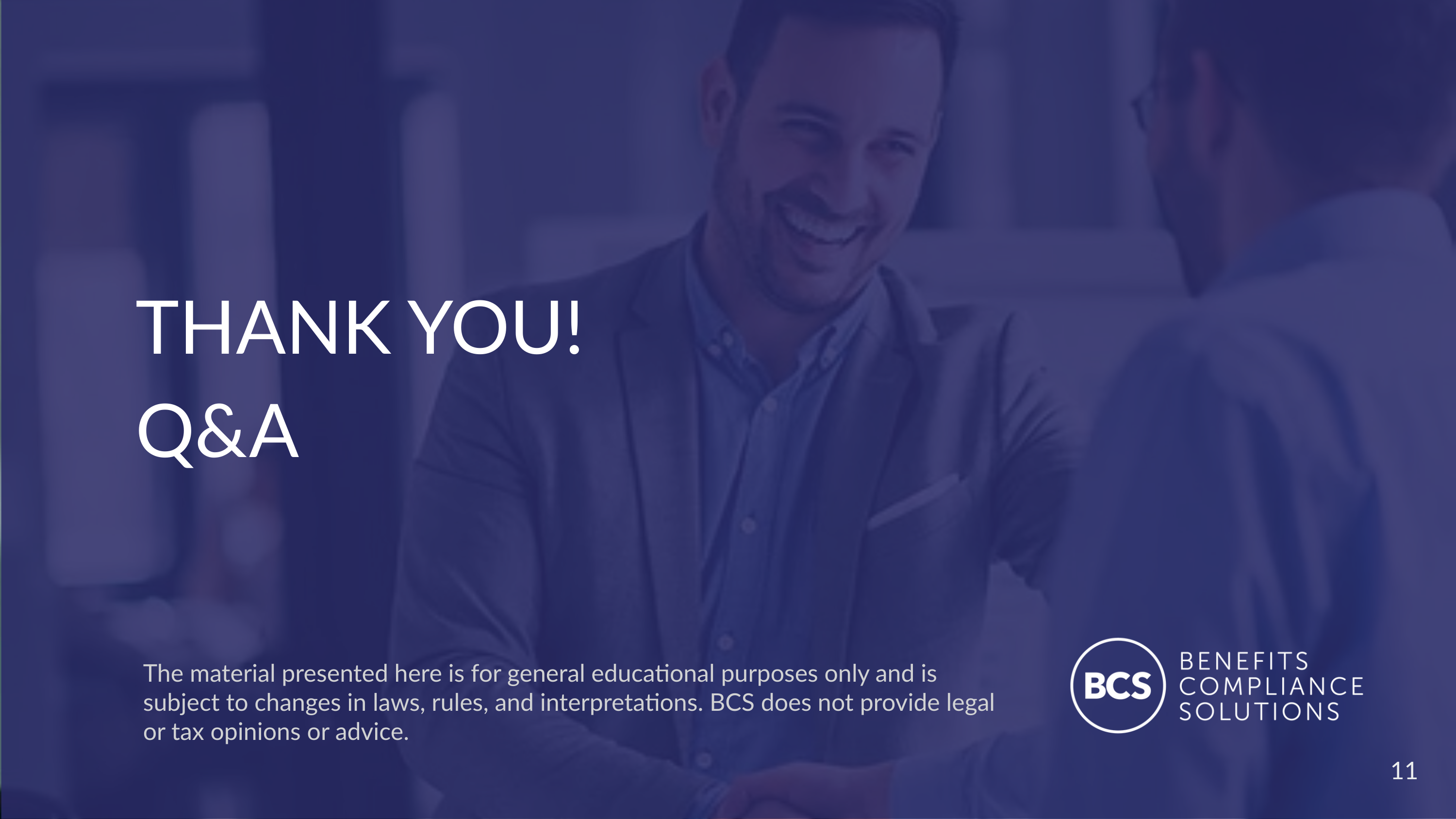

THANK YOU!
Q&A

The material presented here is for general educational purposes only and is subject to changes in laws, rules, and interpretations. BCS does not provide legal or tax opinions or advice.
11